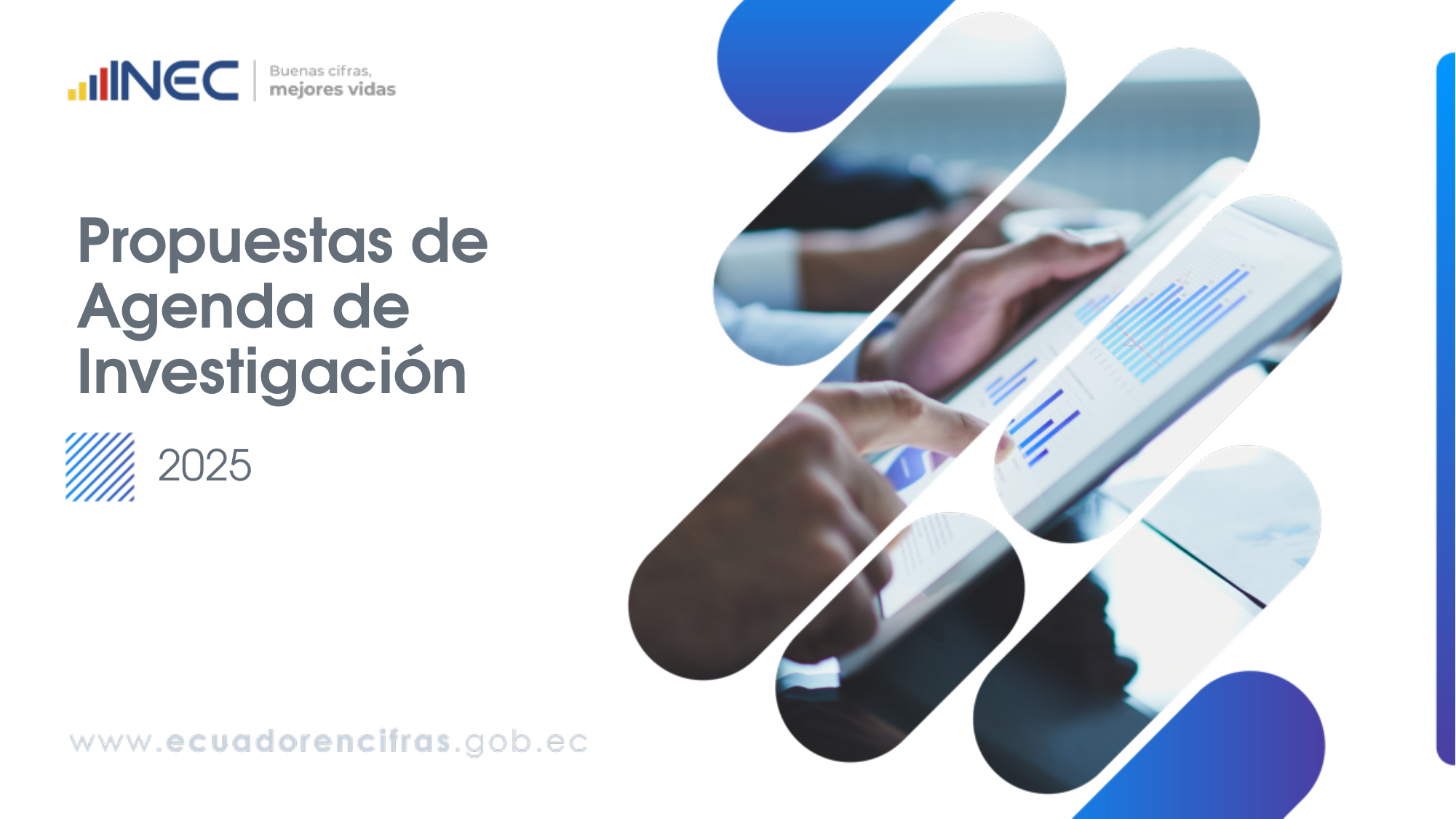

# Propuestas de Agenda de Investigación
2025